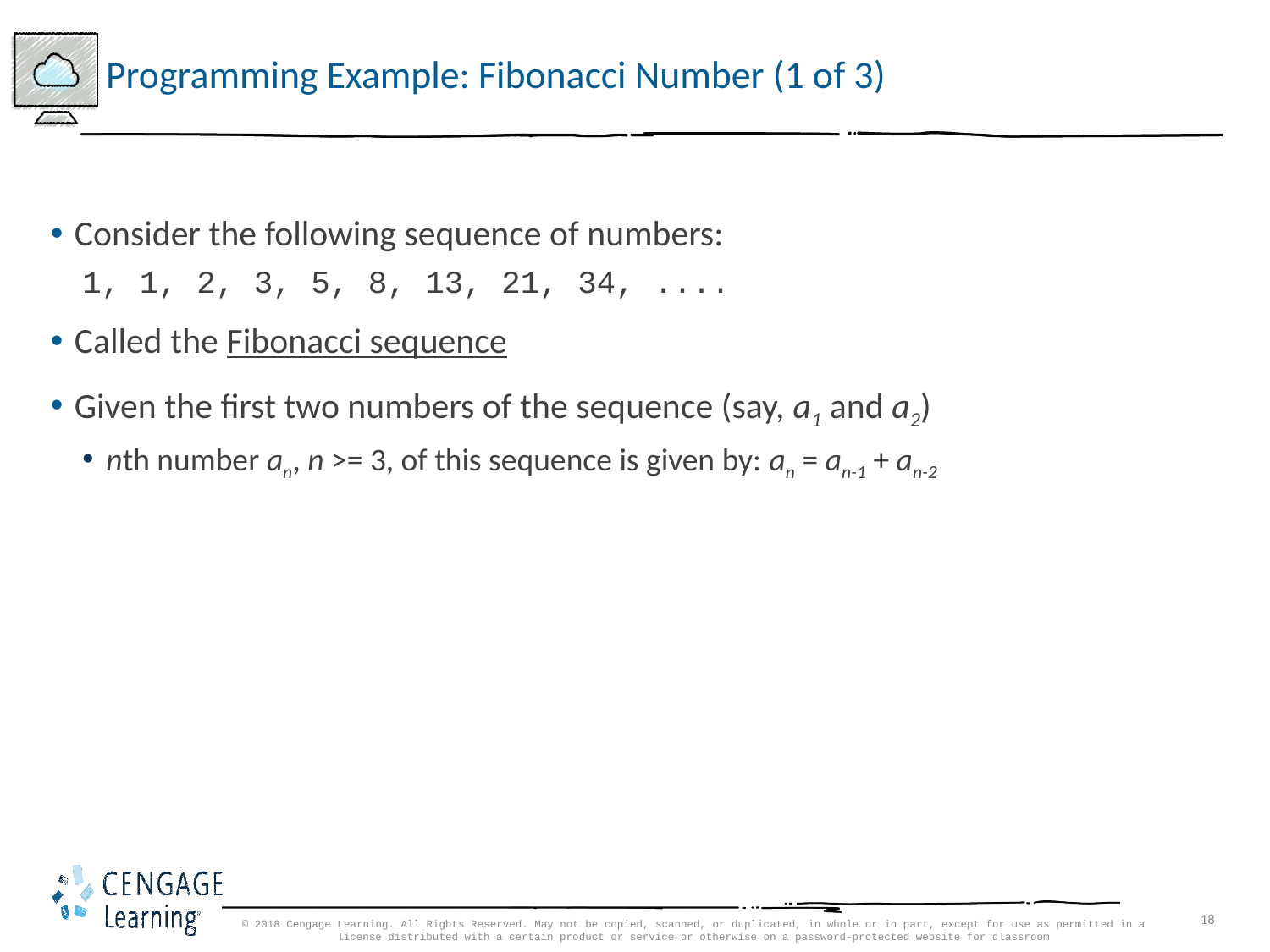

# Programming Example: Fibonacci Number (1 of 3)
Consider the following sequence of numbers:
1, 1, 2, 3, 5, 8, 13, 21, 34, ....
Called the Fibonacci sequence
Given the first two numbers of the sequence (say, a1 and a2)
nth number an, n >= 3, of this sequence is given by: an = an-1 + an-2

© 2018 Cengage Learning. All Rights Reserved. May not be copied, scanned, or duplicated, in whole or in part, except for use as permitted in a license distributed with a certain product or service or otherwise on a password-protected website for classroom